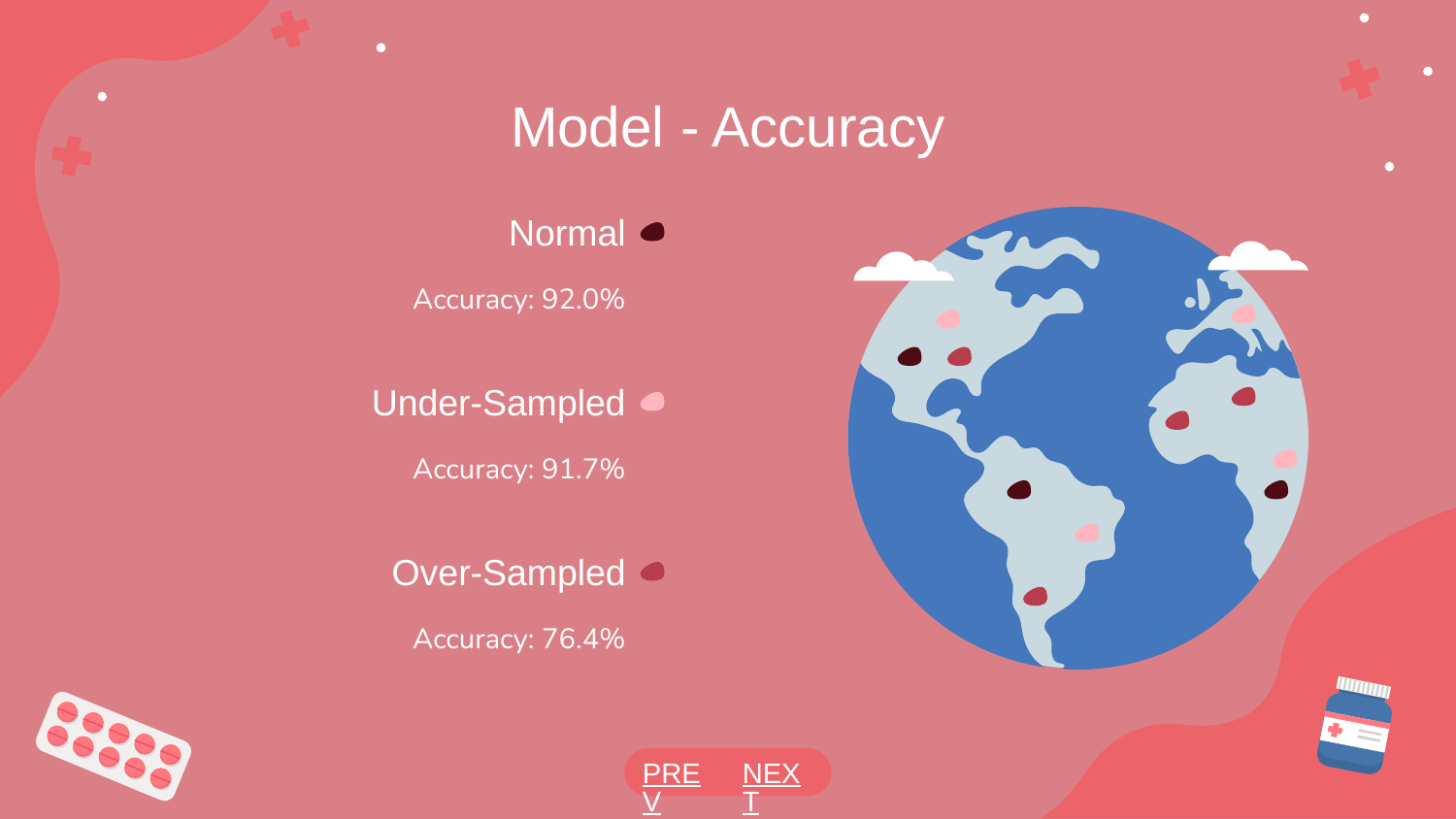

# Model - Accuracy
Normal

Accuracy: 92.0%

Under-Sampled

Accuracy: 91.7%

Over-Sampled

Accuracy: 76.4%

PREV
NEXT